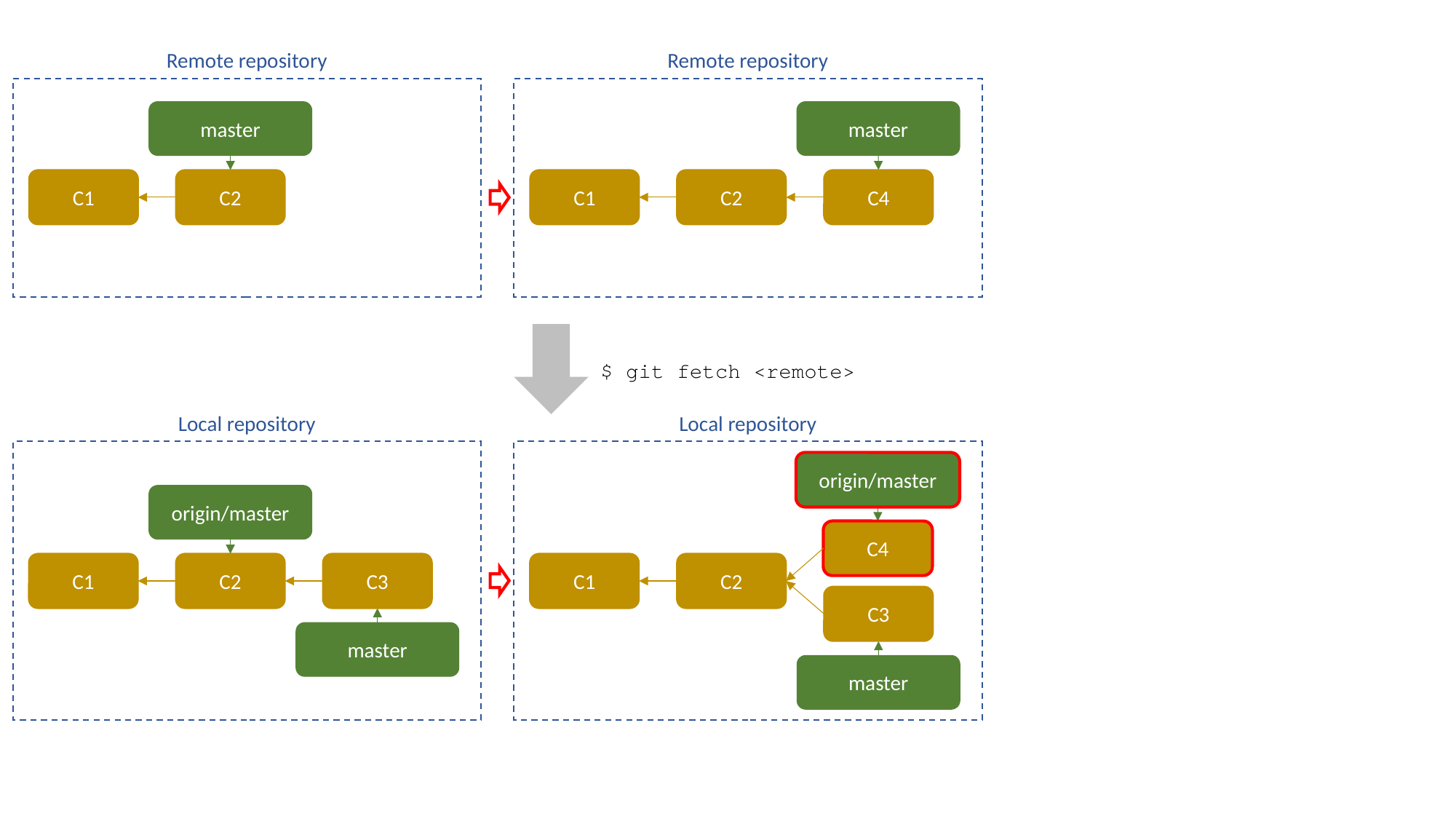

Remote repository
Remote repository

master
master
C1
C2
C1
C2
C4

$ git fetch <remote>
Local repository
Local repository

origin/master
origin/master
C4
C1
C2
C3
C1
C2

C3
master
master